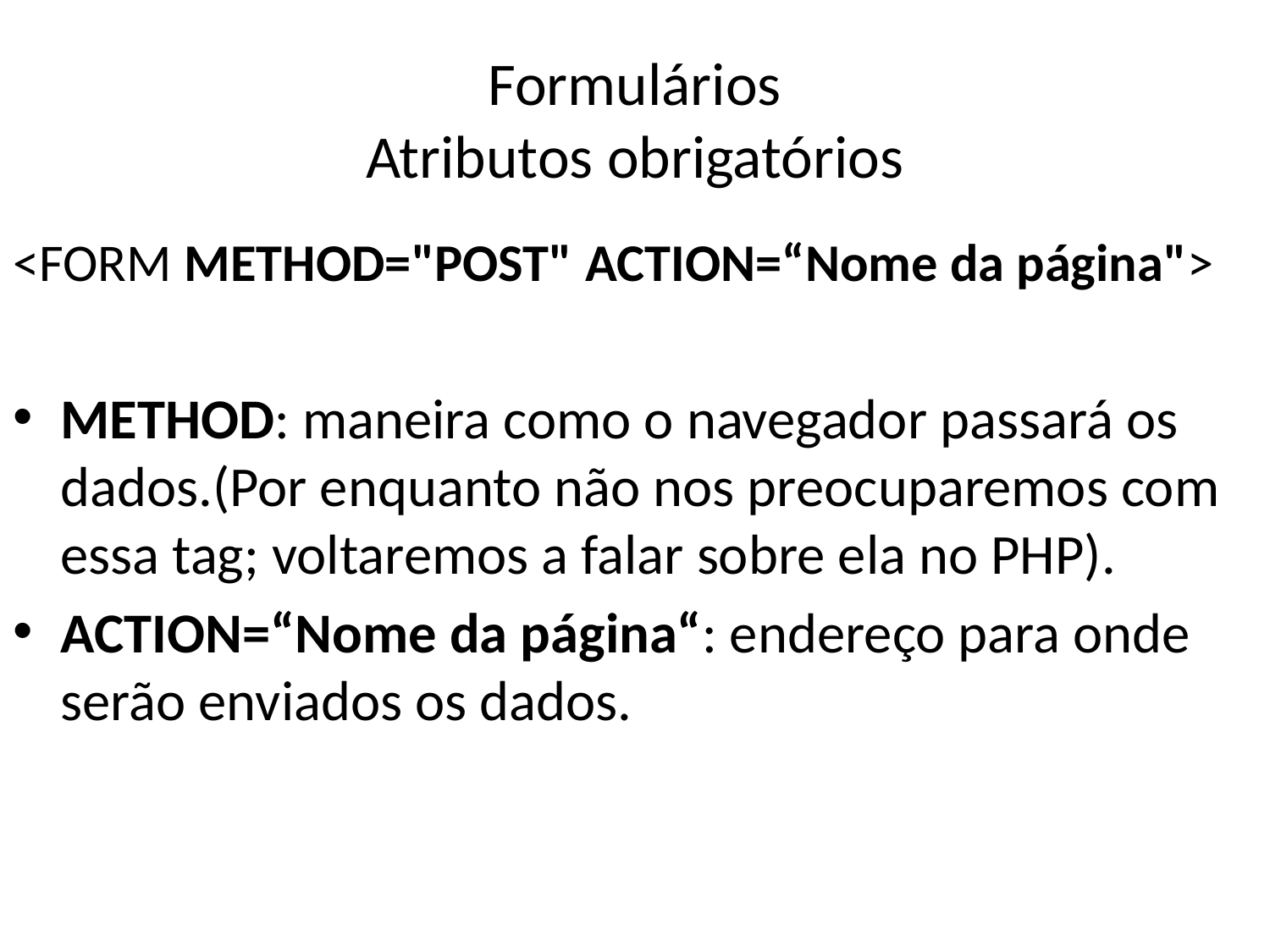

# Formulários Atributos obrigatórios
<FORM METHOD="POST" ACTION=“Nome da página">

METHOD: maneira como o navegador passará os dados.(Por enquanto não nos preocuparemos com essa tag; voltaremos a falar sobre ela no PHP).
ACTION=“Nome da página“: endereço para onde serão enviados os dados.